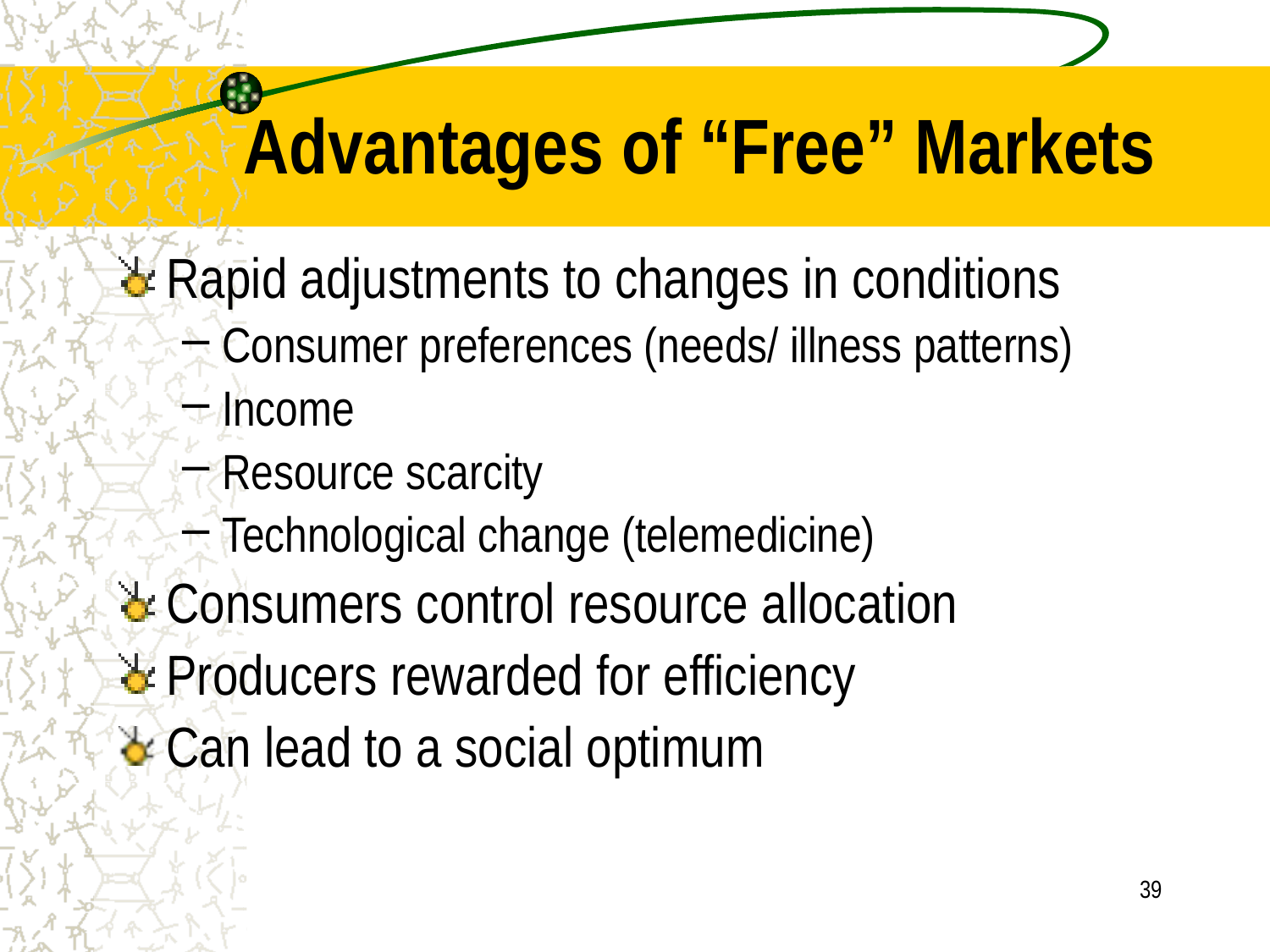

# Advantages of “Free” Markets
Rapid adjustments to changes in conditions
Consumer preferences (needs/ illness patterns)
Income
Resource scarcity
Technological change (telemedicine)
Consumers control resource allocation
Producers rewarded for efficiency
Can lead to a social optimum
39